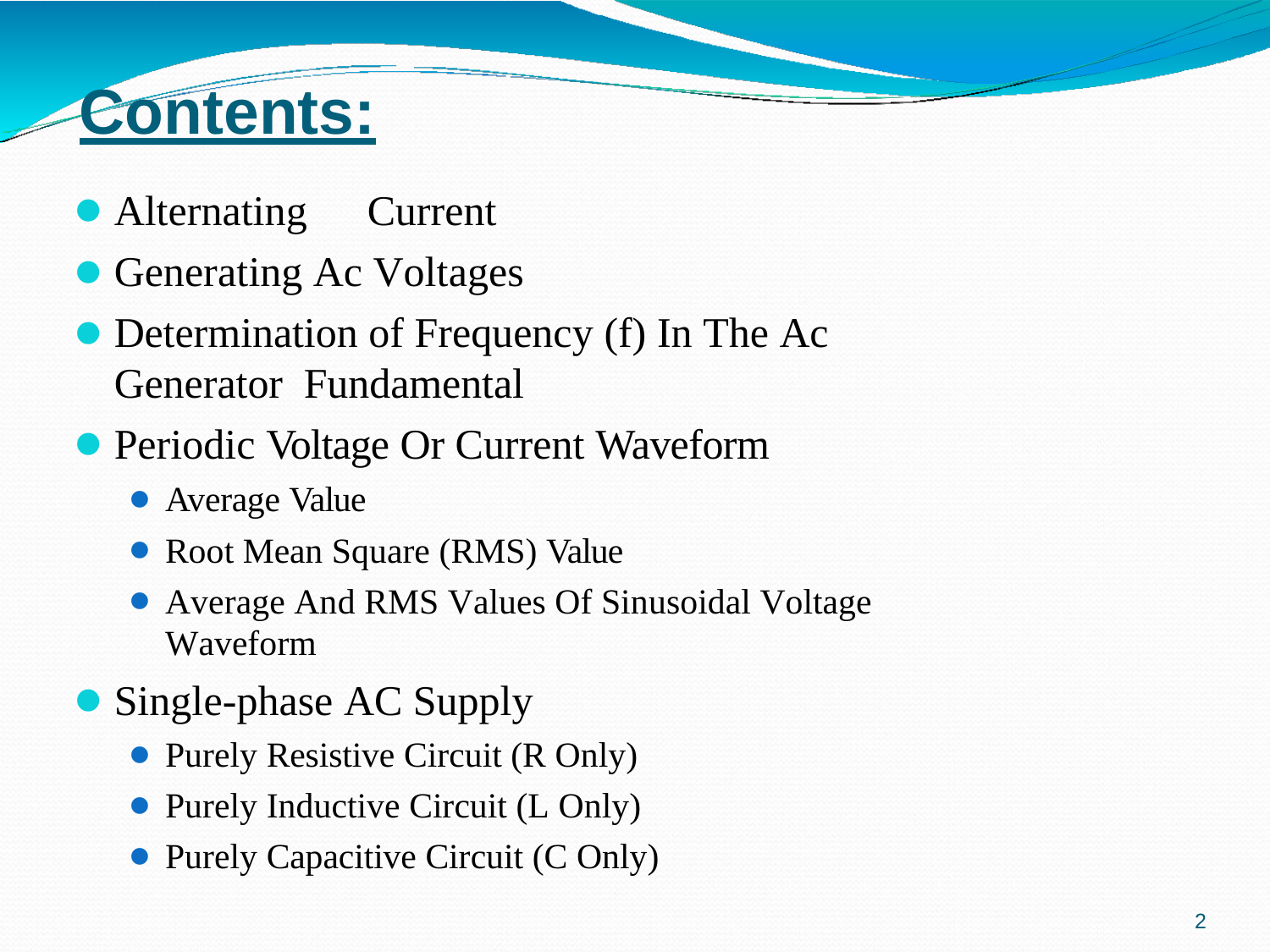

# Contents:
Alternating	Current
Generating Ac Voltages
Determination of Frequency (f) In The Ac Generator  Fundamental
Periodic Voltage Or Current Waveform
Average Value
Root Mean Square (RMS) Value
Average And RMS Values Of Sinusoidal Voltage Waveform
Single-phase AC Supply
Purely Resistive Circuit (R Only)
Purely Inductive Circuit (L Only)
Purely Capacitive Circuit (C Only)
2